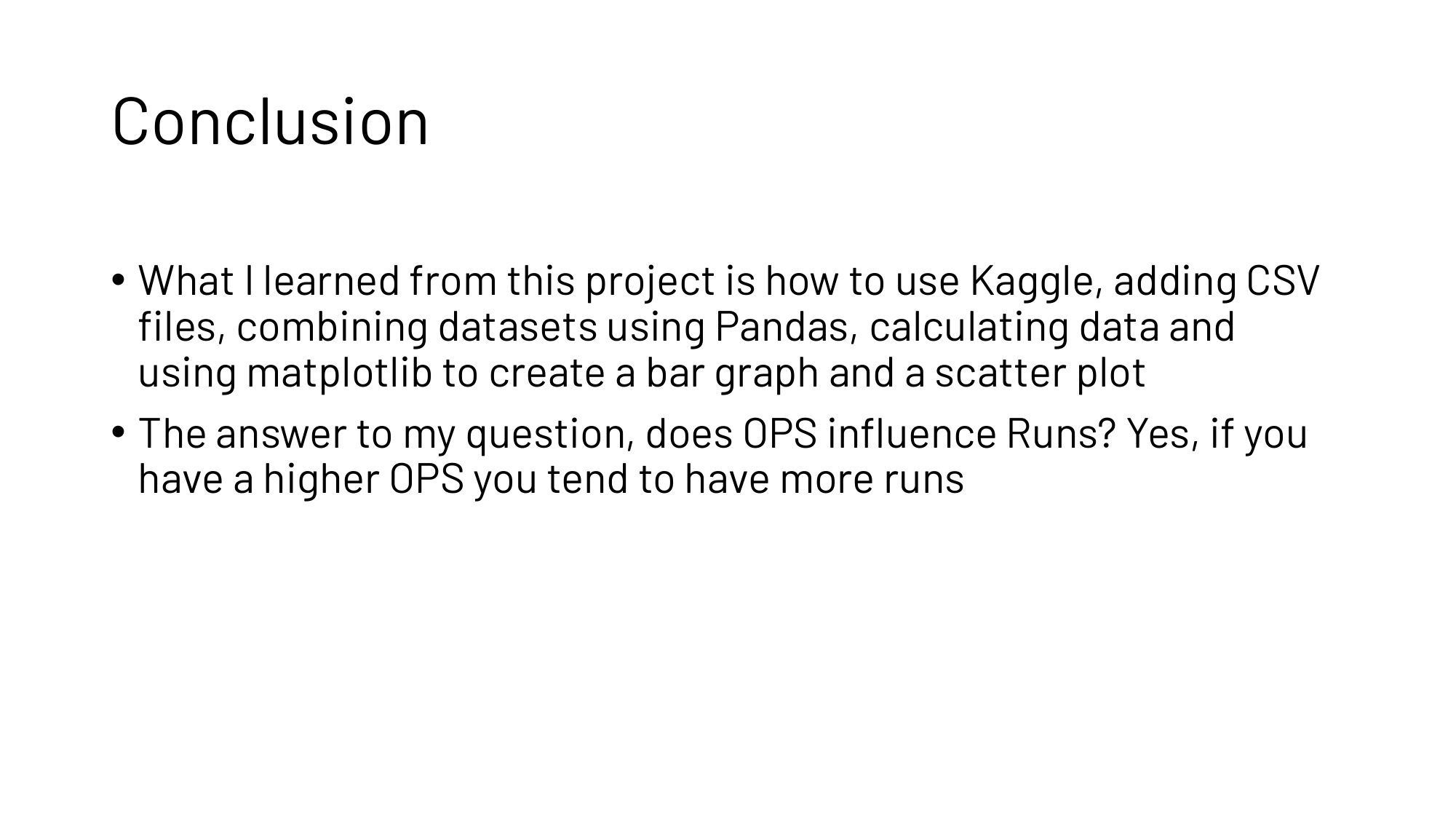

# Conclusion

What I learned from this project is how to use Kaggle, adding CSV files, combining datasets using Pandas, calculating data and  using matplotlib to create a bar graph and a scatter plot
The answer to my question, does OPS influence Runs? Yes, if you have a higher OPS you tend to have more runs